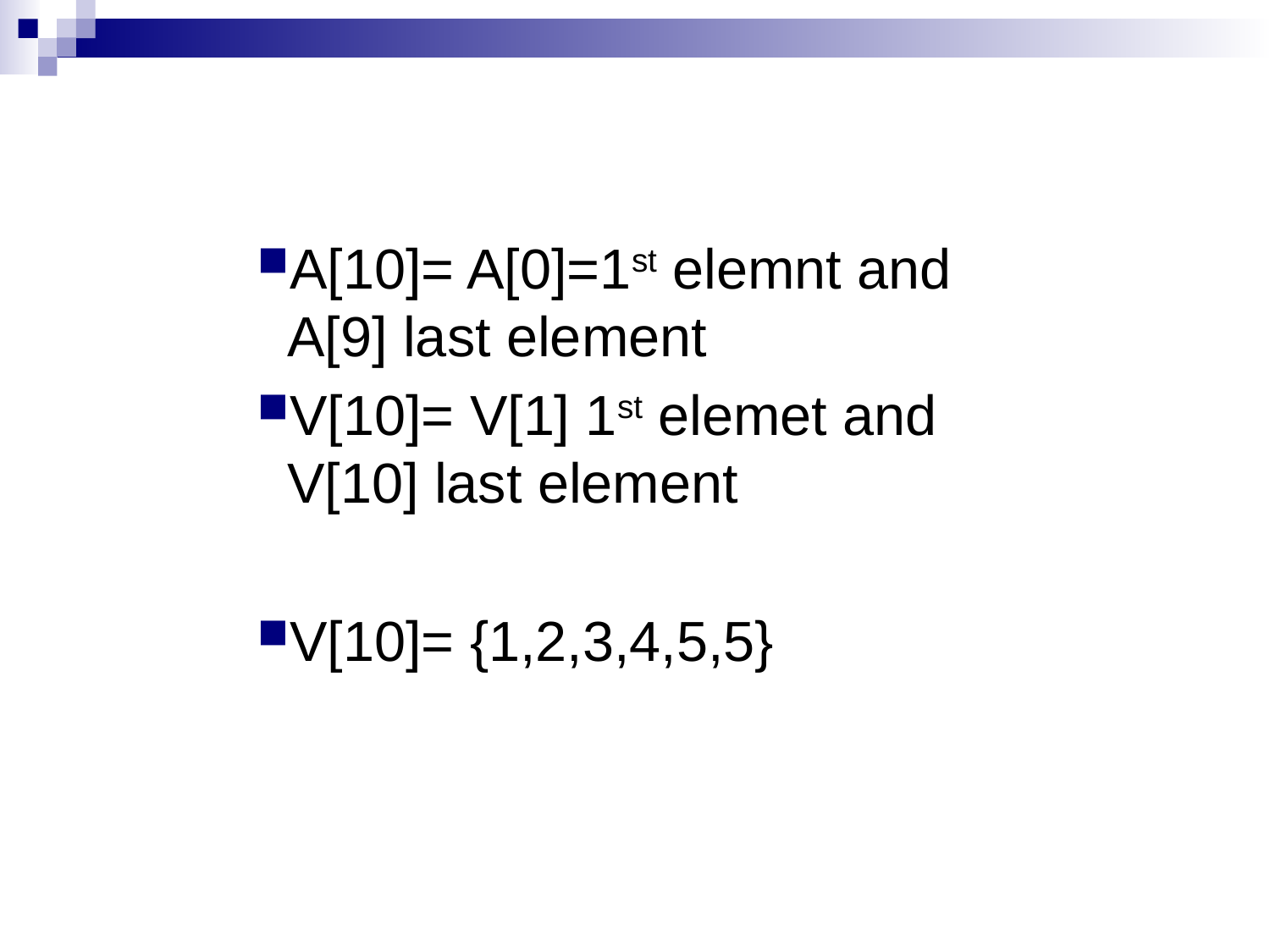

A[10]= A[0]=1st elemnt and A[9] last element
V[10]= V[1] 1st elemet and V[10] last element

V[10]= {1,2,3,4,5,5}